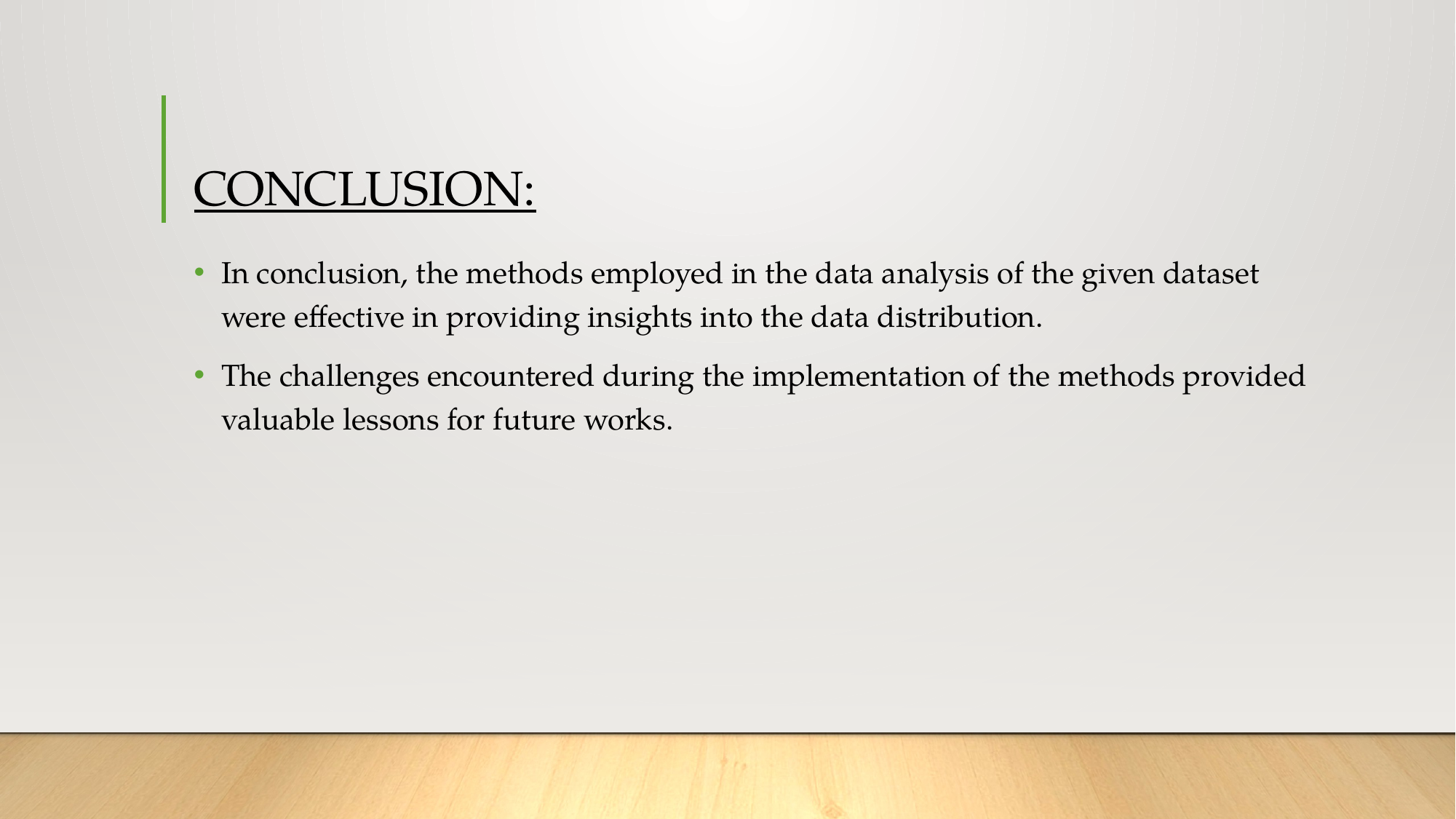

# CONCLUSION:
In conclusion, the methods employed in the data analysis of the given dataset were effective in providing insights into the data distribution.
The challenges encountered during the implementation of the methods provided valuable lessons for future works.